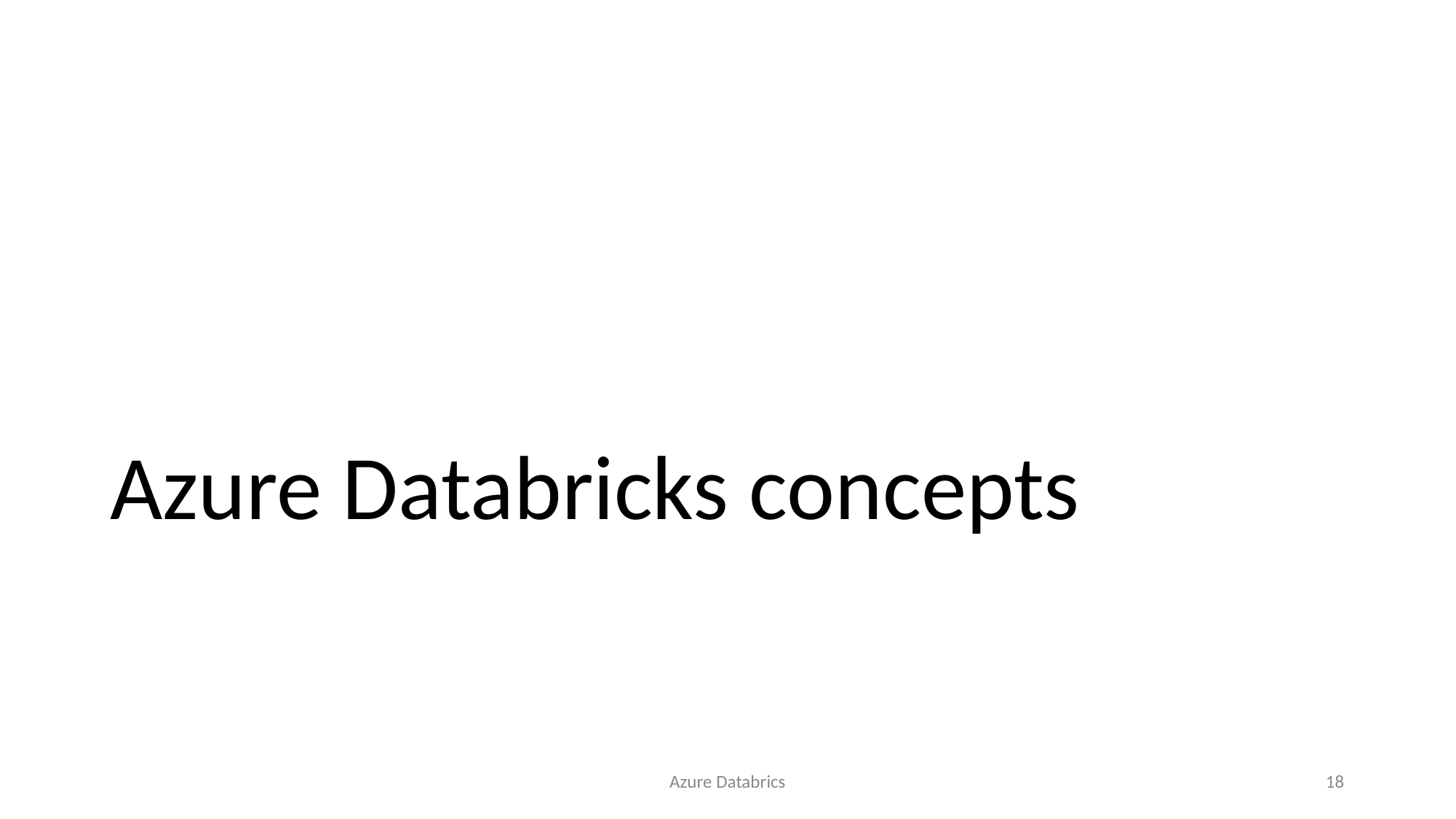

# Azure Databricks concepts

Azure Databrics
18